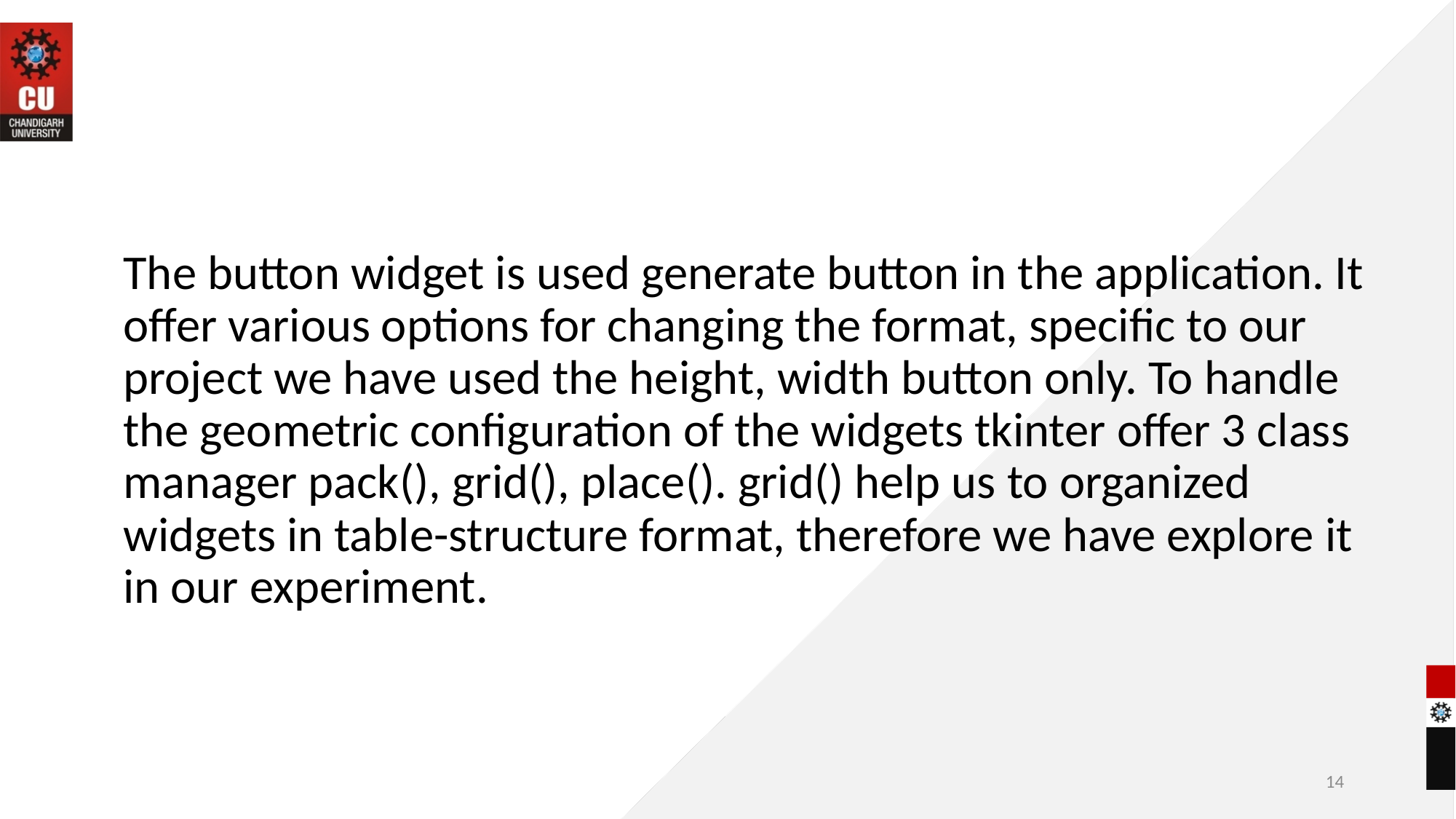

#
The button widget is used generate button in the application. It offer various options for changing the format, specific to our project we have used the height, width button only. To handle the geometric configuration of the widgets tkinter offer 3 class manager pack(), grid(), place(). grid() help us to organized widgets in table-structure format, therefore we have explore it in our experiment.
14